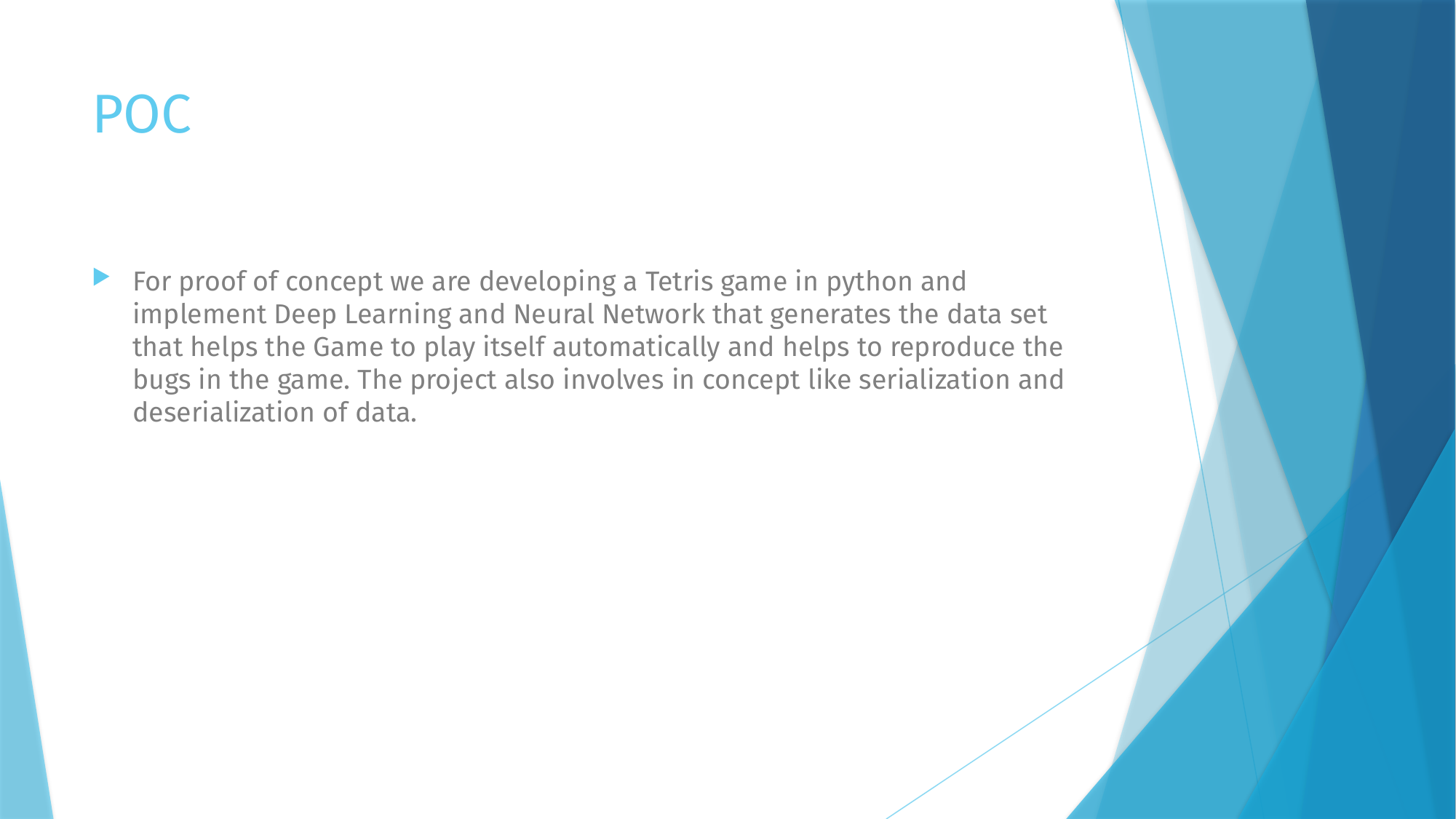

# POC
For proof of concept we are developing a Tetris game in python and implement Deep Learning and Neural Network that generates the data set that helps the Game to play itself automatically and helps to reproduce the bugs in the game. The project also involves in concept like serialization and deserialization of data.